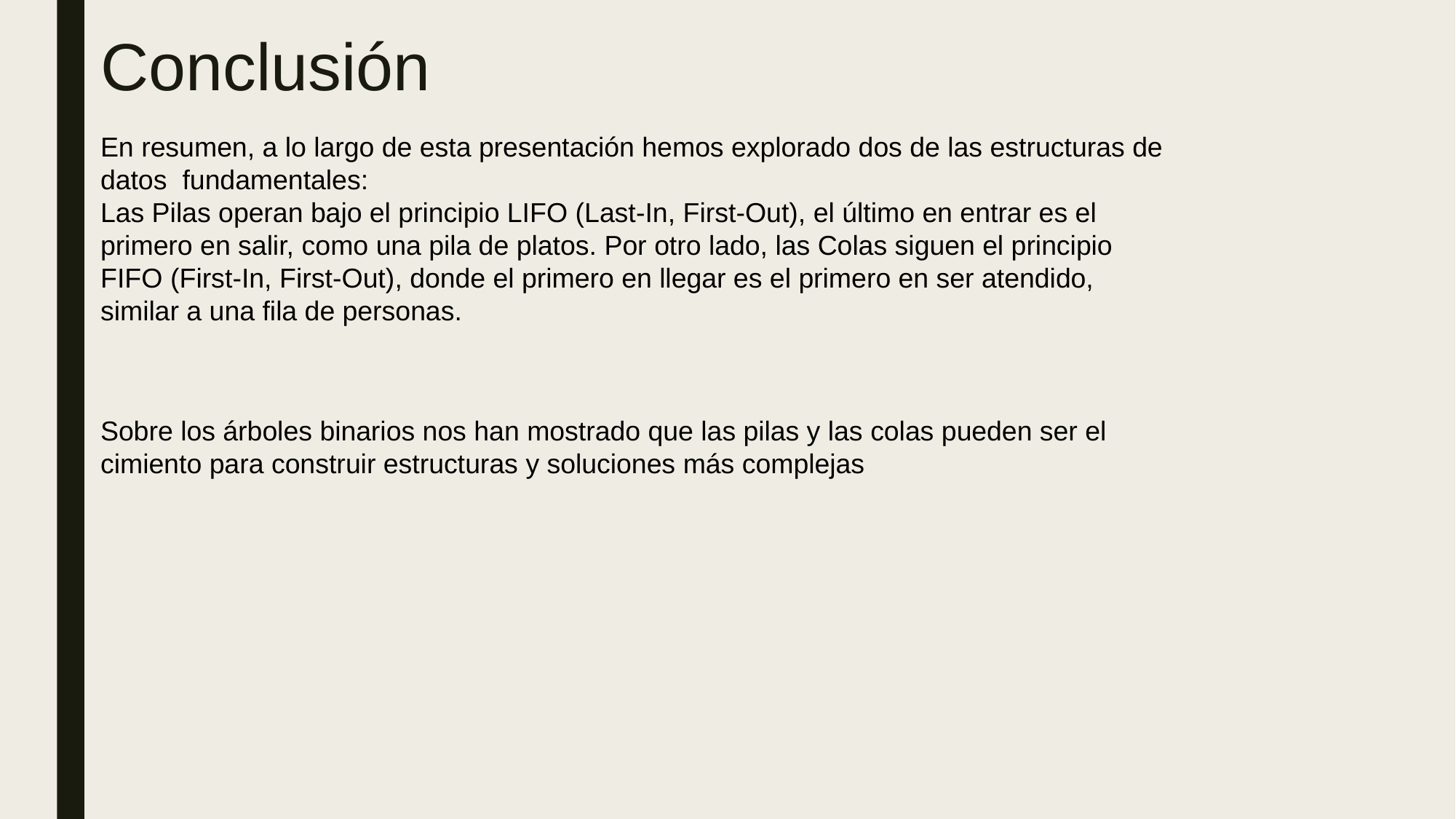

# Conclusión
En resumen, a lo largo de esta presentación hemos explorado dos de las estructuras de datos  fundamentales:
Las Pilas operan bajo el principio LIFO (Last-In, First-Out), el último en entrar es el primero en salir, como una pila de platos. Por otro lado, las Colas siguen el principio FIFO (First-In, First-Out), donde el primero en llegar es el primero en ser atendido, similar a una fila de personas.
Sobre los árboles binarios nos han mostrado que las pilas y las colas pueden ser el cimiento para construir estructuras y soluciones más complejas